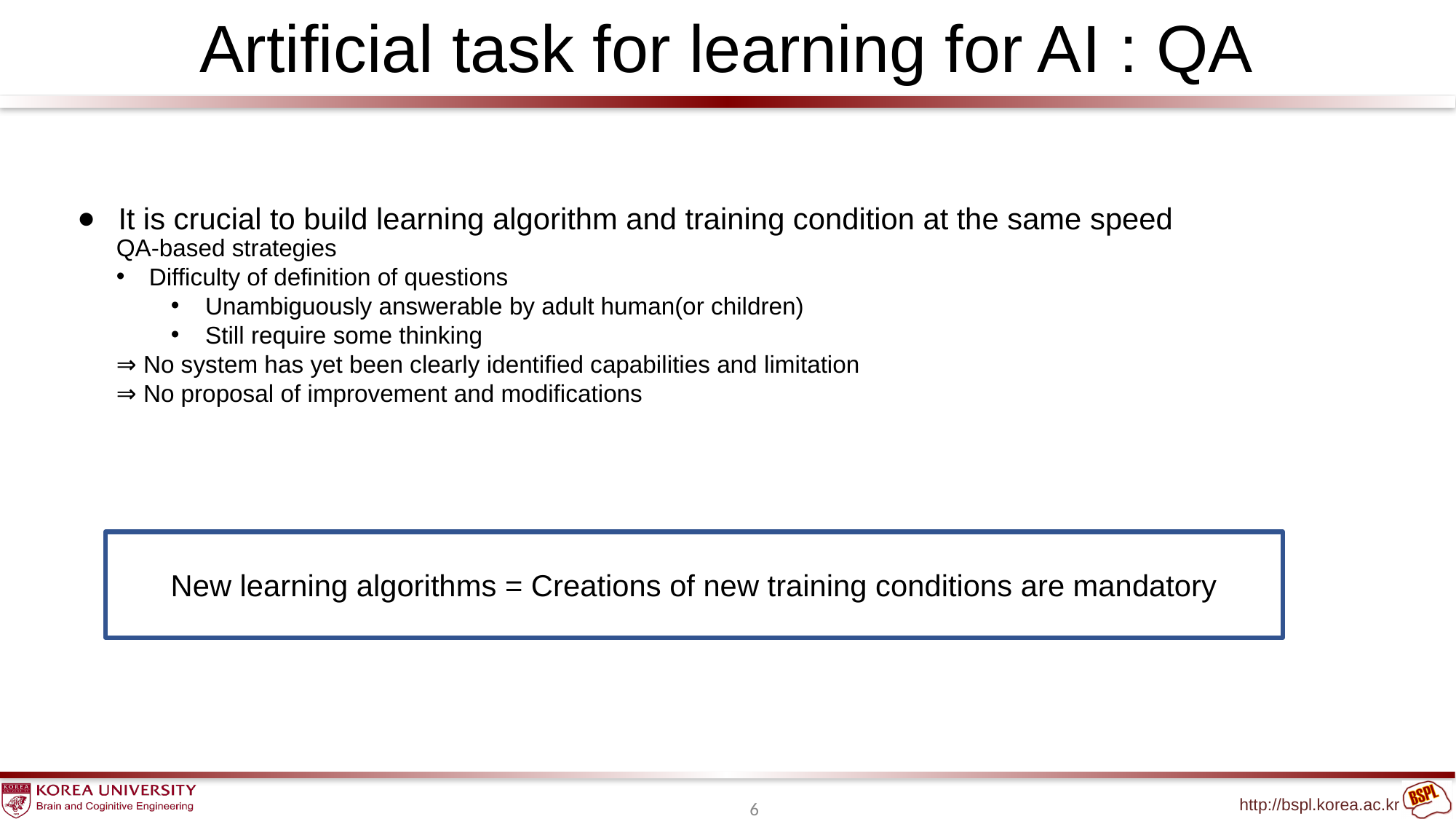

# Artificial task for learning for AI : QA
It is crucial to build learning algorithm and training condition at the same speed
QA-based strategies
 Difficulty of definition of questions
Unambiguously answerable by adult human(or children)
Still require some thinking
⇒ No system has yet been clearly identified capabilities and limitation
⇒ No proposal of improvement and modifications

New learning algorithms = Creations of new training conditions are mandatory